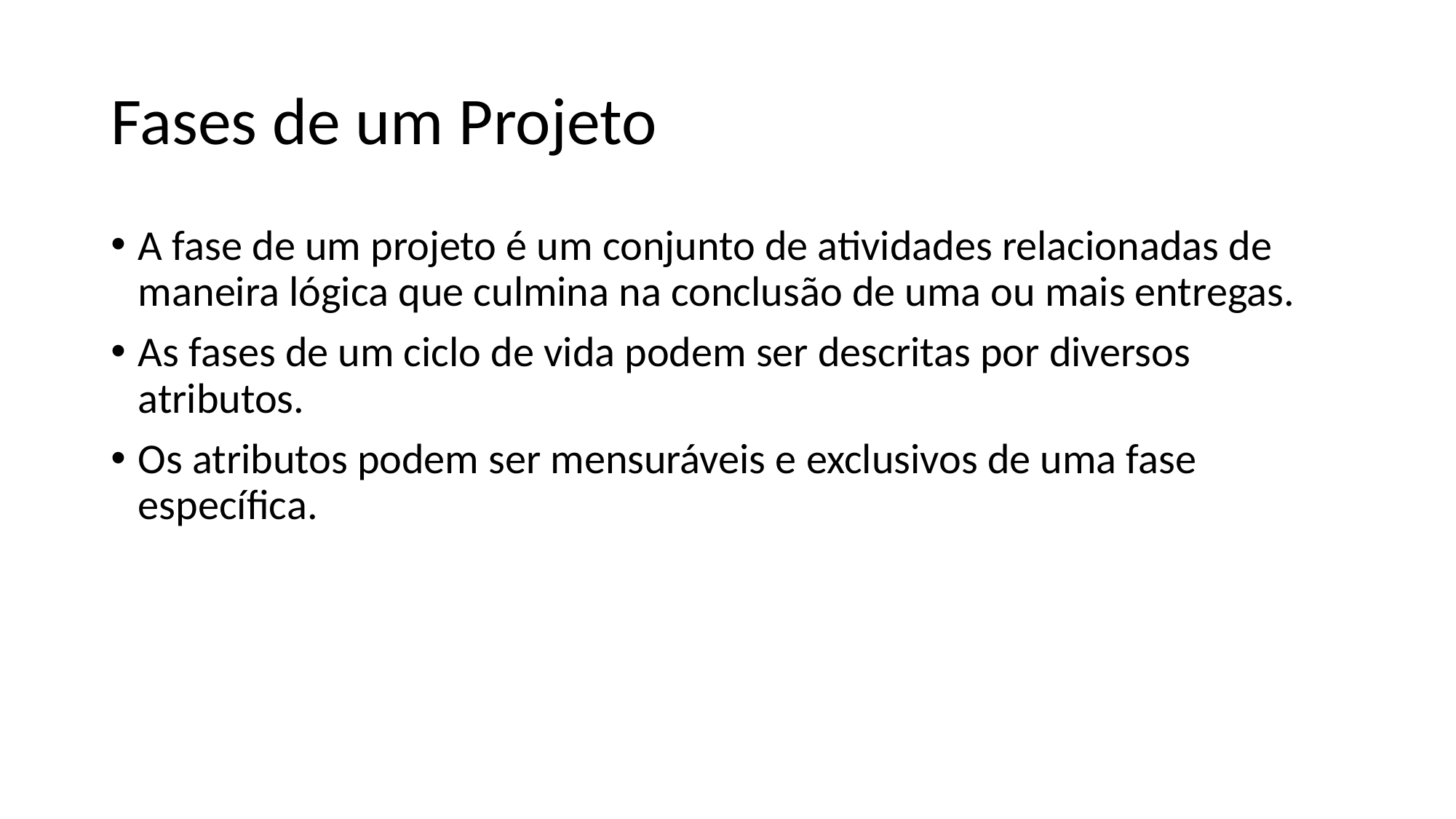

# Fases de um Projeto
A fase de um projeto é um conjunto de atividades relacionadas de maneira lógica que culmina na conclusão de uma ou mais entregas.
As fases de um ciclo de vida podem ser descritas por diversos atributos.
Os atributos podem ser mensuráveis e exclusivos de uma fase específica.